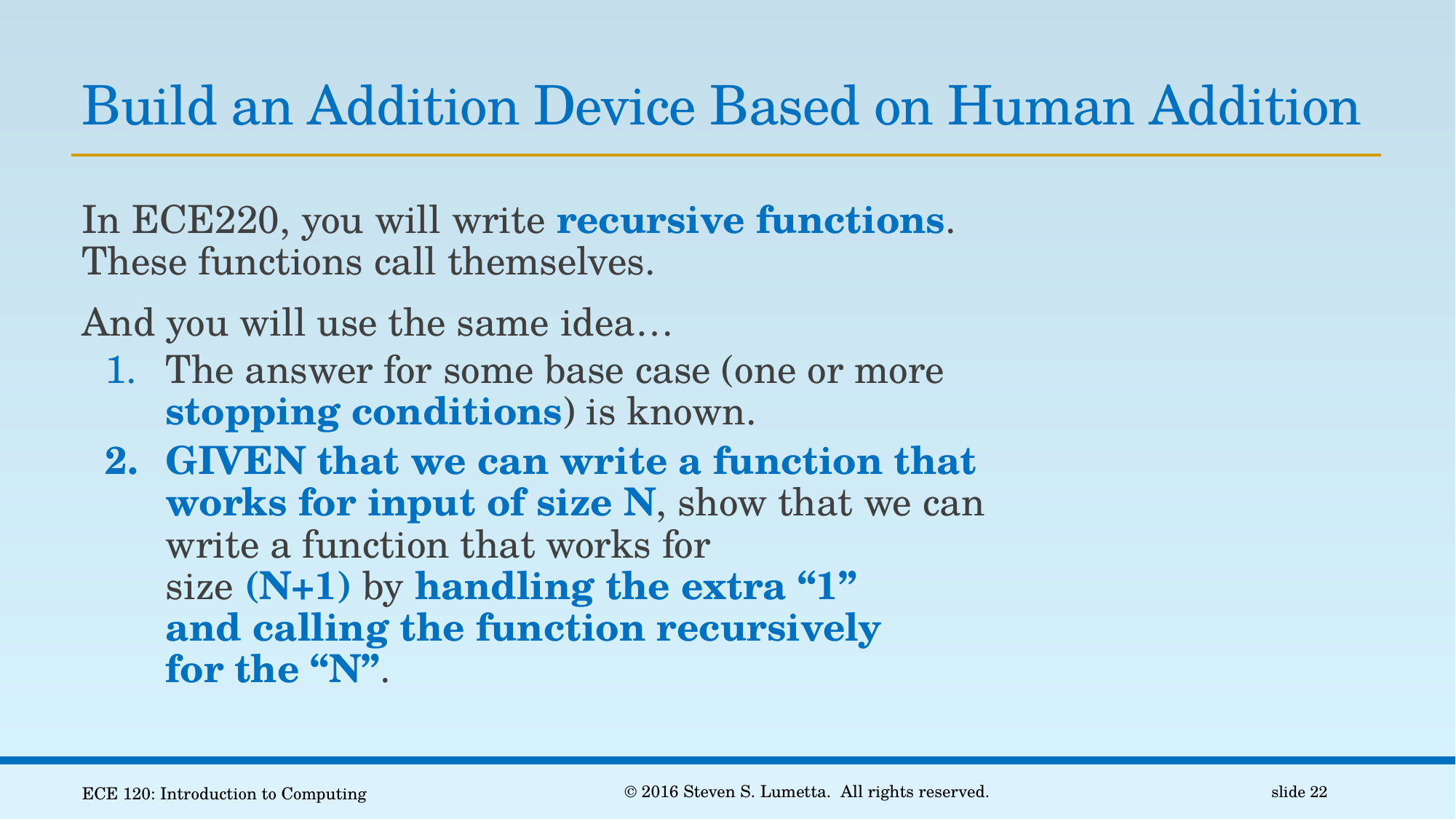

# Build an Addition Device Based on Human Addition
In ECE220, you will write recursive functions.  These functions call themselves.
And you will use the same idea…
The answer for some base case (one or more stopping conditions) is known.
GIVEN that we can write a function that works for input of size N, show that we can write a function that works for
size (N+1) by handling the extra “1”
and calling the function recursively
for the “N”.

ECE 120: Introduction to Computing
© 2016 Steven S. Lumetta.  All rights reserved.
slide 22